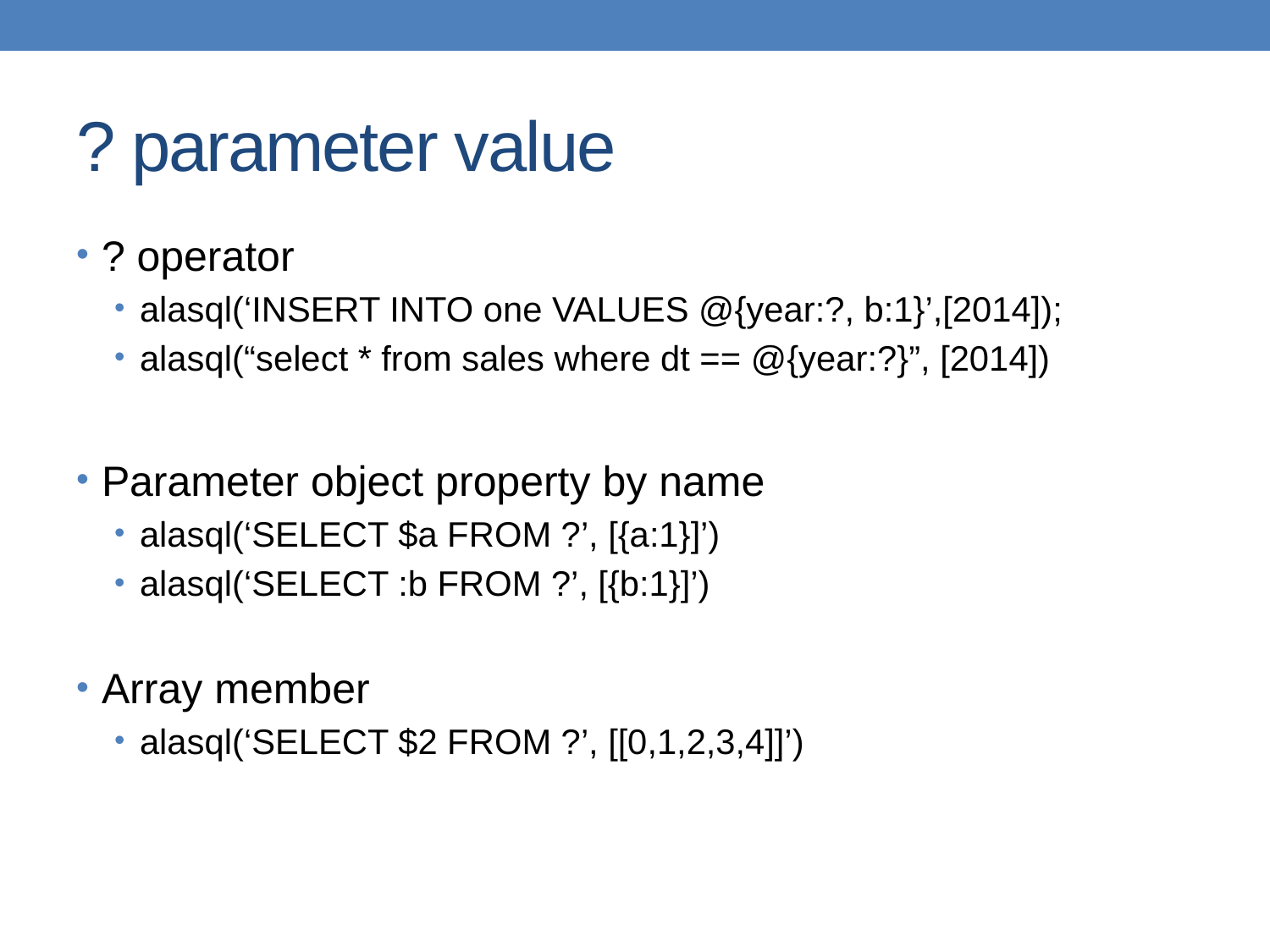

# ? parameter value
? operator
alasql(‘INSERT INTO one VALUES @{year:?, b:1}’,[2014]);
alasql(“select * from sales where dt == @{year:?}”, [2014])

Parameter object property by name
alasql(‘SELECT $a FROM ?’, [{a:1}]’)
alasql(‘SELECT :b FROM ?’, [{b:1}]’)

Array member
alasql(‘SELECT $2 FROM ?’, [[0,1,2,3,4]]’)